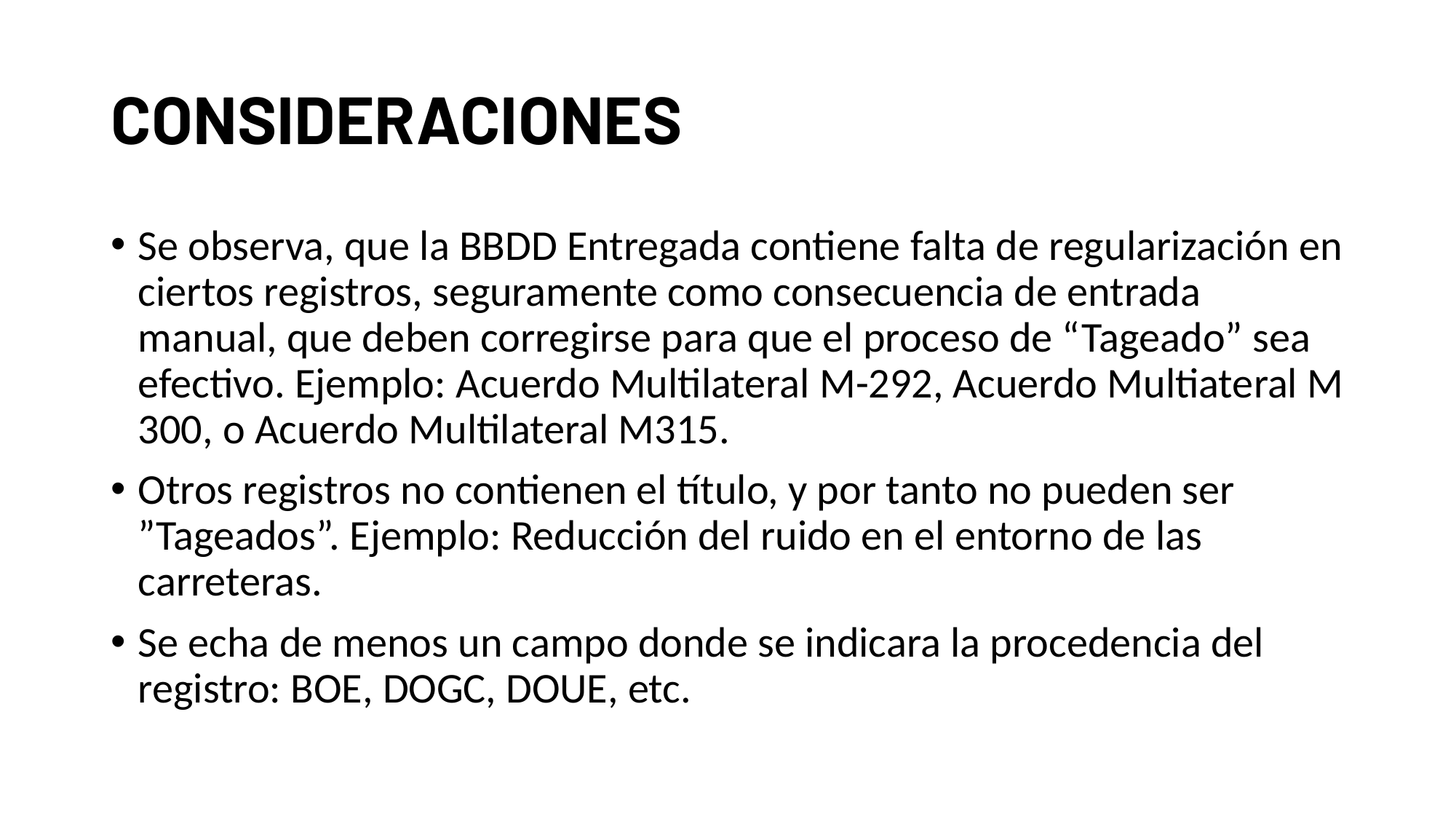

# CONSIDERACIONES
Se observa, que la BBDD Entregada contiene falta de regularización en ciertos registros, seguramente como consecuencia de entrada manual, que deben corregirse para que el proceso de “Tageado” sea efectivo. Ejemplo: Acuerdo Multilateral M-292, Acuerdo Multiateral M 300, o Acuerdo Multilateral M315.
Otros registros no contienen el título, y por tanto no pueden ser ”Tageados”. Ejemplo: Reducción del ruido en el entorno de las carreteras.
Se echa de menos un campo donde se indicara la procedencia del registro: BOE, DOGC, DOUE, etc.